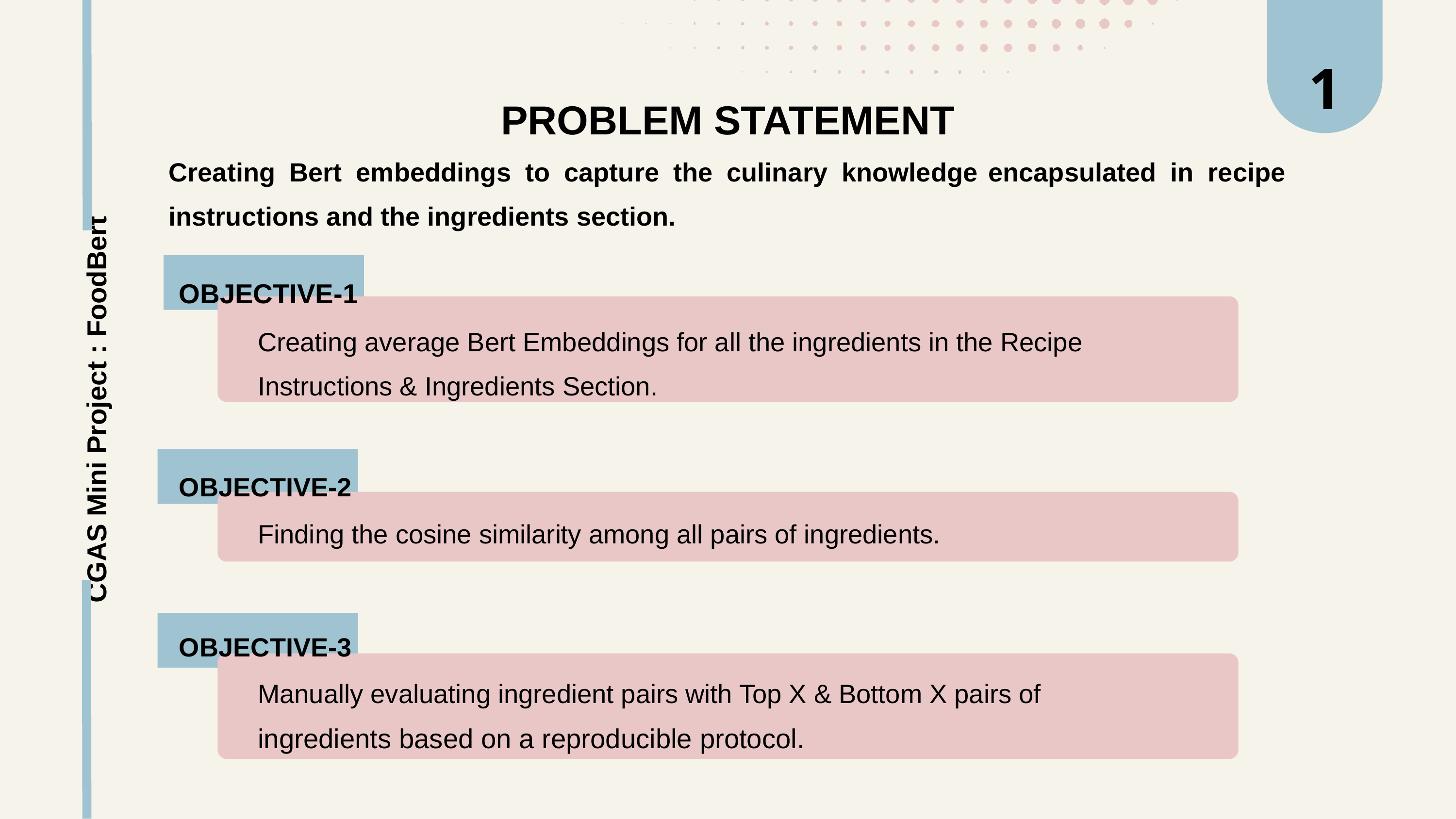

1
PROBLEM STATEMENT
Creating Bert embeddings to capture the culinary knowledge encapsulated in recipe instructions and the ingredients section.

OBJECTIVE-1

Creating average Bert Embeddings for all the ingredients in the Recipe
Instructions & Ingredients Section.
OBJECTIVE-2

Finding the cosine similarity among all pairs of ingredients.
OBJECTIVE-3

Manually evaluating ingredient pairs with Top X & Bottom X pairs of
ingredients based on a reproducible protocol.
CGAS Mini Project : FoodBert